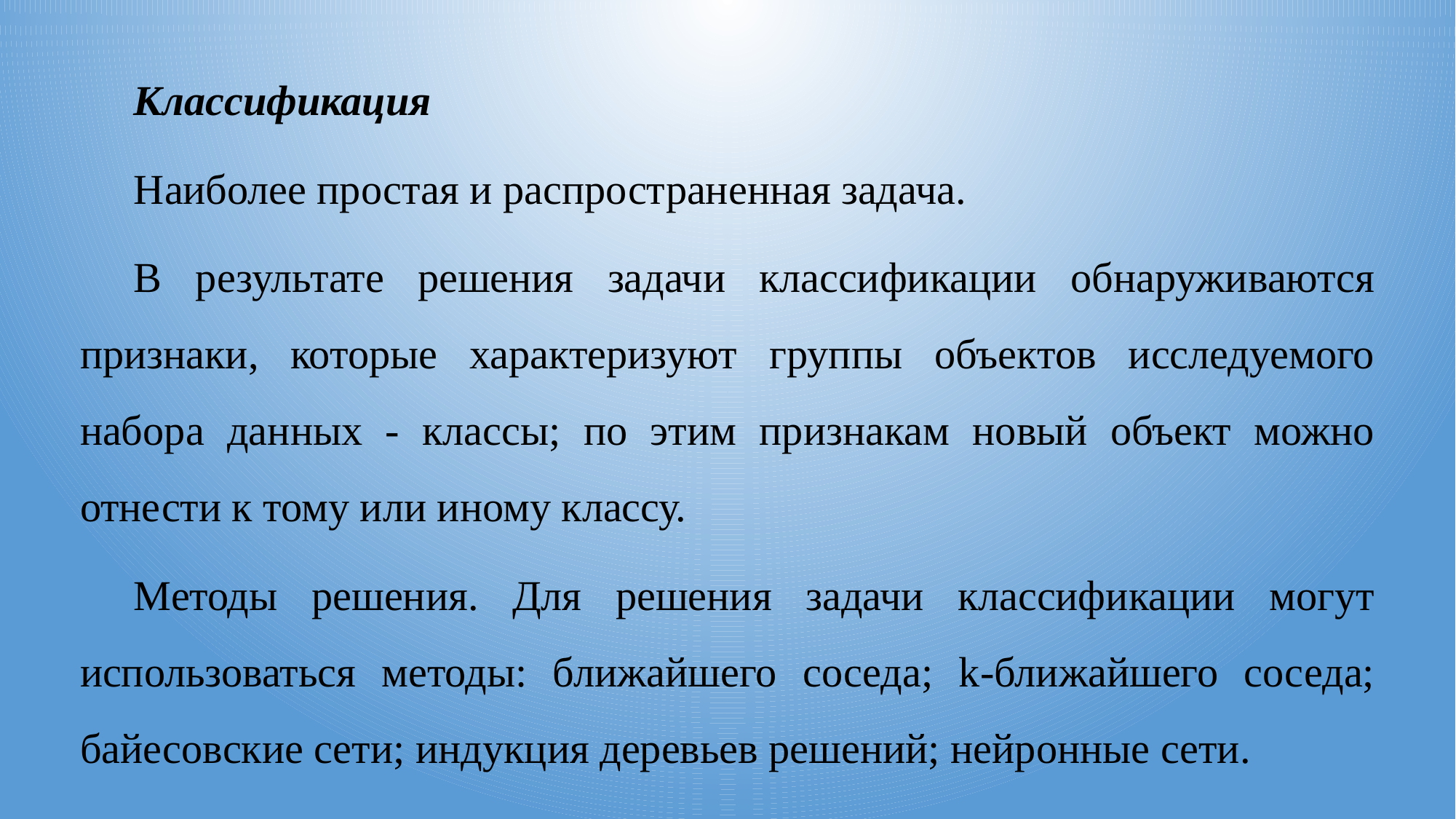

Классификация
Наиболее простая и распространенная задача.
В результате решения задачи классификации обнаруживаются признаки, которые характеризуют группы объектов исследуемого набора данных - классы; по этим признакам новый объект можно отнести к тому или иному классу.
Методы решения. Для решения задачи классификации могут использоваться методы: ближайшего соседа; k-ближайшего соседа; байесовские сети; индукция деревьев решений; нейронные сети.